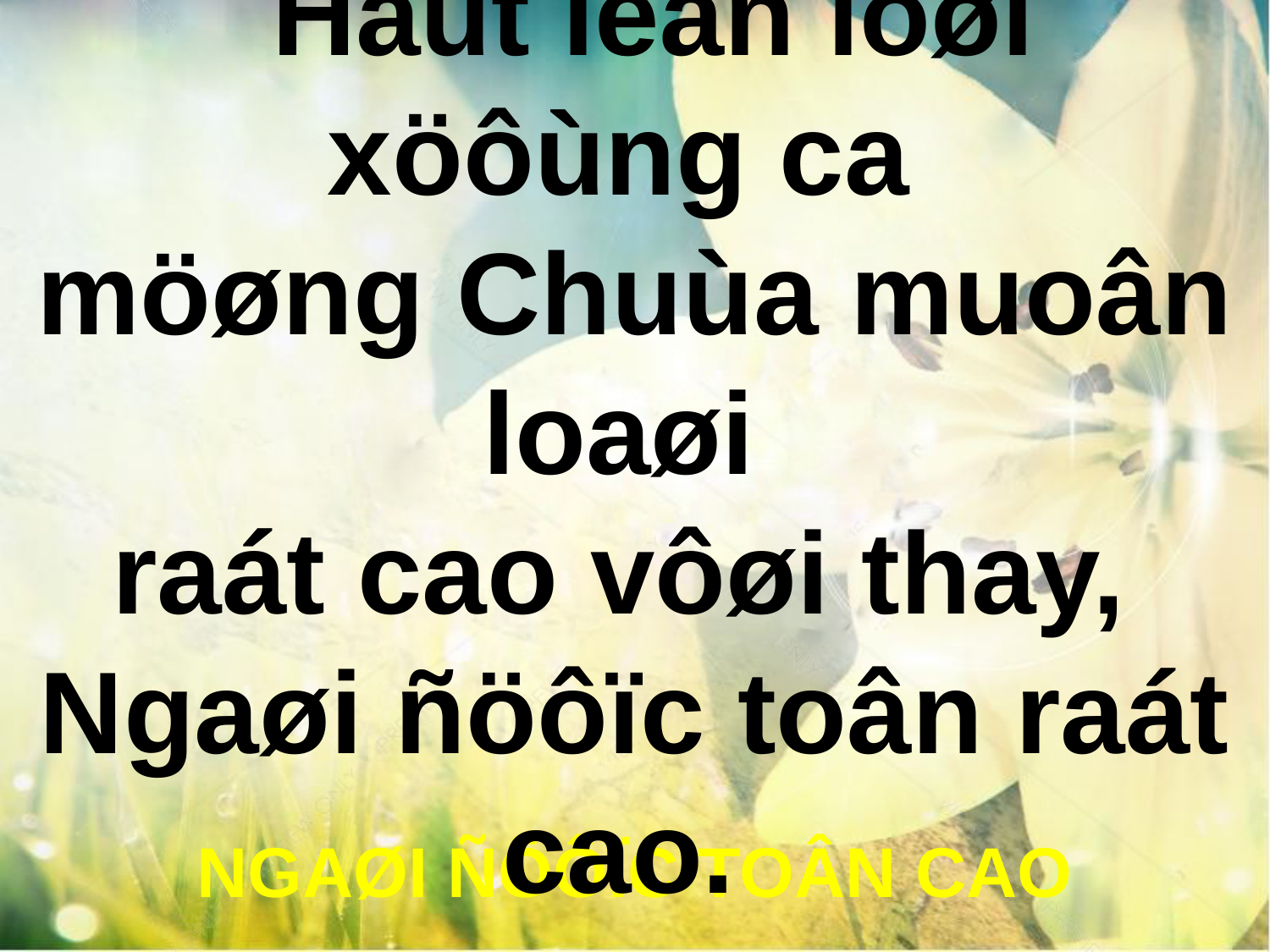

Haùt leân lôøi xöôùng ca
möøng Chuùa muoân loaøi
raát cao vôøi thay,
Ngaøi ñöôïc toân raát cao.
NGAØI ÑÖÔÏC TOÂN CAO